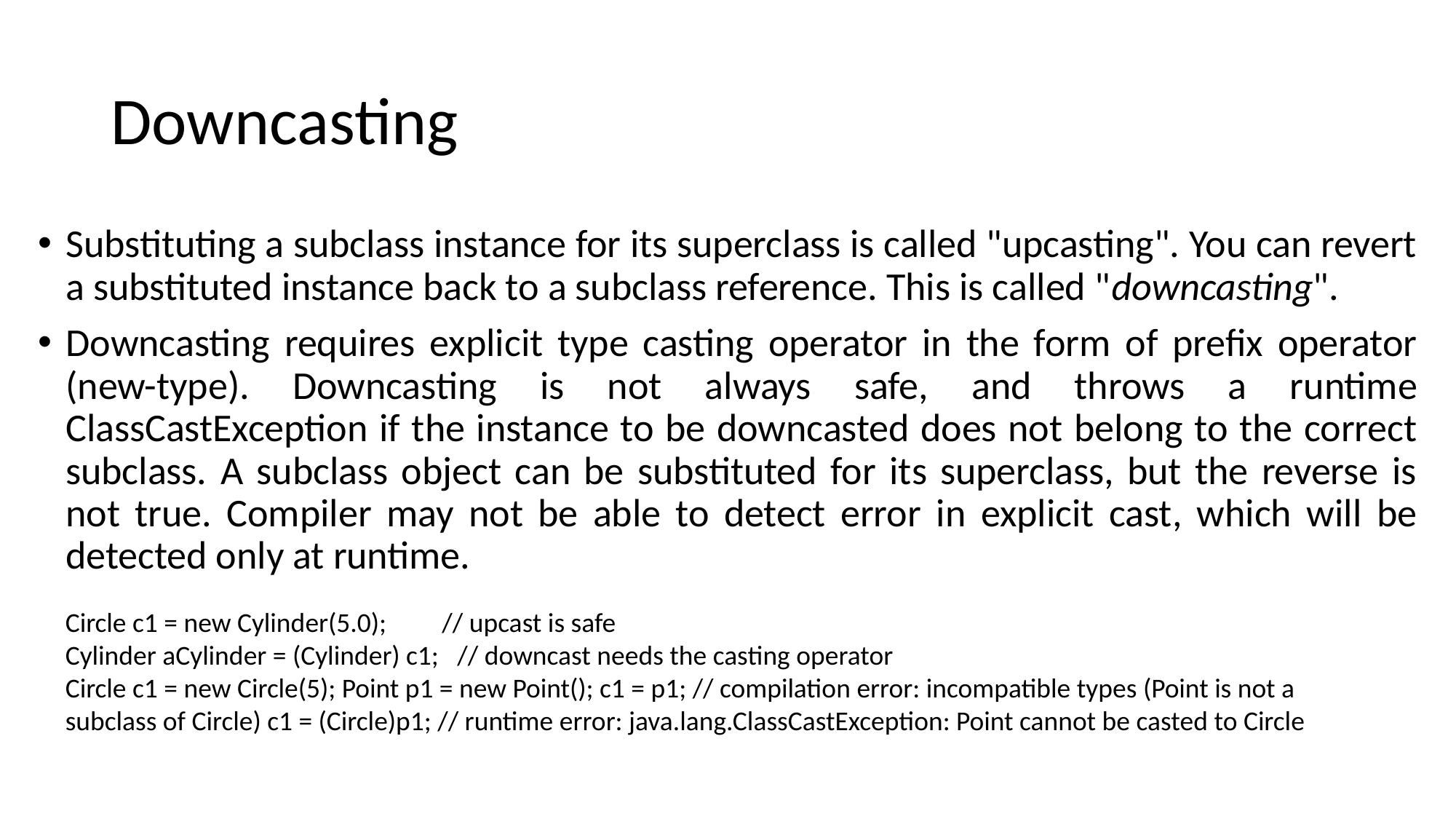

# Downcasting
Substituting a subclass instance for its superclass is called "upcasting". You can revert a substituted instance back to a subclass reference. This is called "downcasting".
Downcasting requires explicit type casting operator in the form of prefix operator (new-type). Downcasting is not always safe, and throws a runtime ClassCastException if the instance to be downcasted does not belong to the correct subclass. A subclass object can be substituted for its superclass, but the reverse is not true. Compiler may not be able to detect error in explicit cast, which will be detected only at runtime.
Circle c1 = new Cylinder(5.0);         // upcast is safe
Cylinder aCylinder = (Cylinder) c1;   // downcast needs the casting operator
Circle c1 = new Circle(5); Point p1 = new Point(); c1 = p1; // compilation error: incompatible types (Point is not a subclass of Circle) c1 = (Circle)p1; // runtime error: java.lang.ClassCastException: Point cannot be casted to Circle